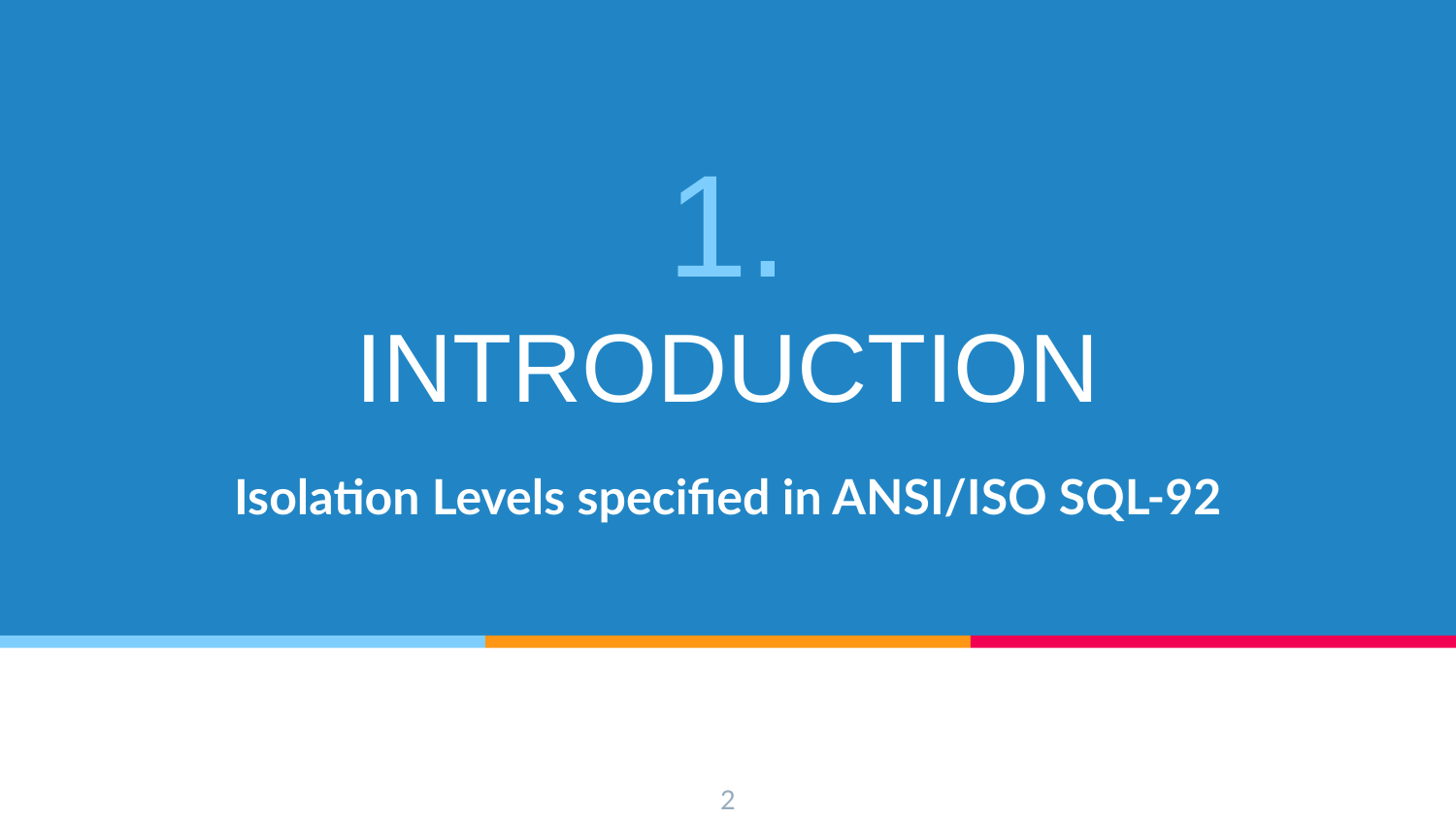

# 1.
INTRODUCTION
Isolation Levels specified in ANSI/ISO SQL-92
2